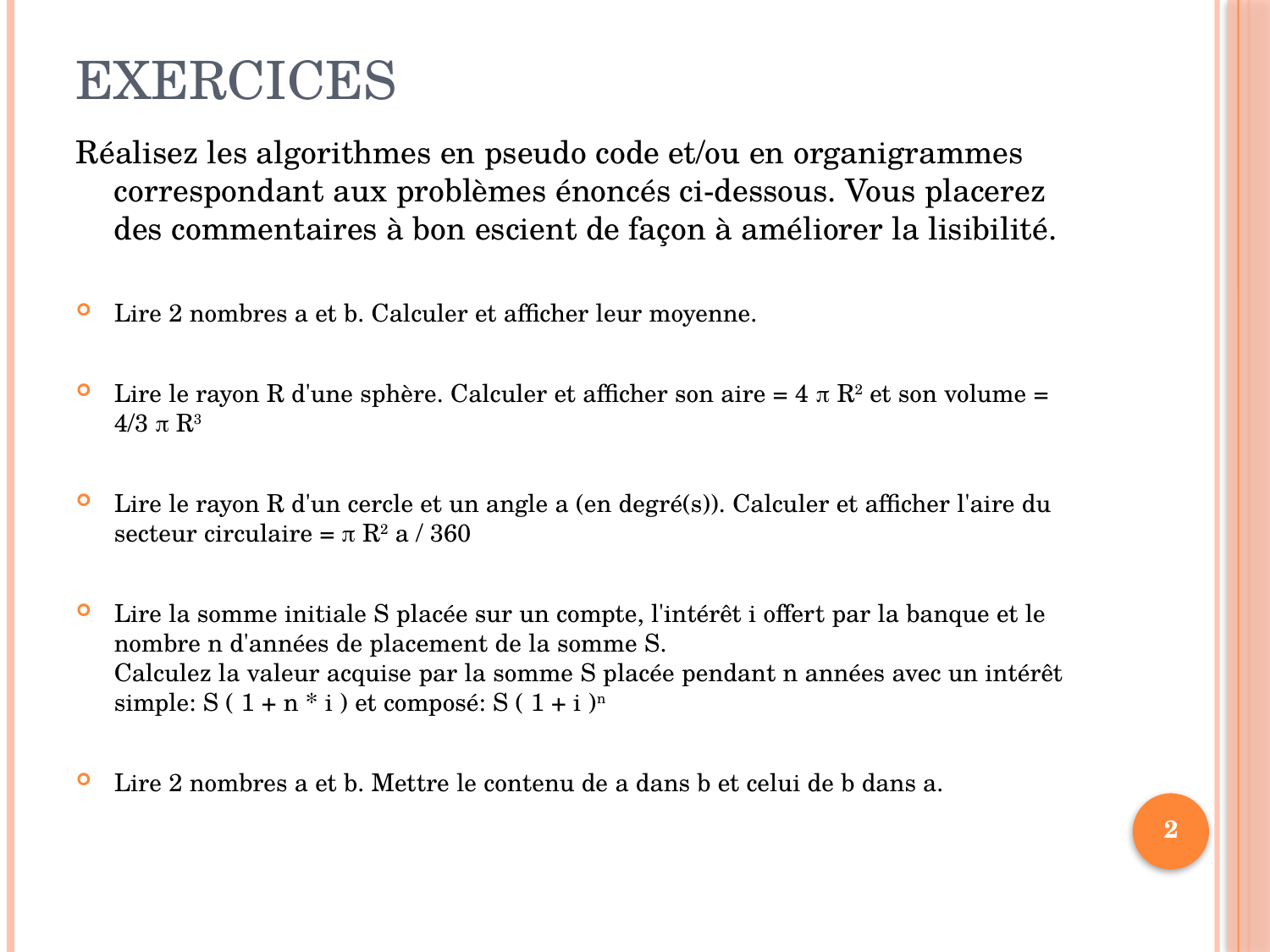

# Exercices
Réalisez les algorithmes en pseudo code et/ou en organigrammes correspondant aux problèmes énoncés ci-dessous. Vous placerez des commentaires à bon escient de façon à améliorer la lisibilité.

Lire 2 nombres a et b. Calculer et afficher leur moyenne.

Lire le rayon R d'une sphère. Calculer et afficher son aire = 4 π R2 et son volume = 4/3 π R3

Lire le rayon R d'un cercle et un angle a (en degré(s)). Calculer et afficher l'aire du secteur circulaire = π R2 a / 360

Lire la somme initiale S placée sur un compte, l'intérêt i offert par la banque et le nombre n d'années de placement de la somme S.
Calculez la valeur acquise par la somme S placée pendant n années avec un intérêt simple: S ( 1 + n * i ) et composé: S ( 1 + i )n

Lire 2 nombres a et b. Mettre le contenu de a dans b et celui de b dans a.
2